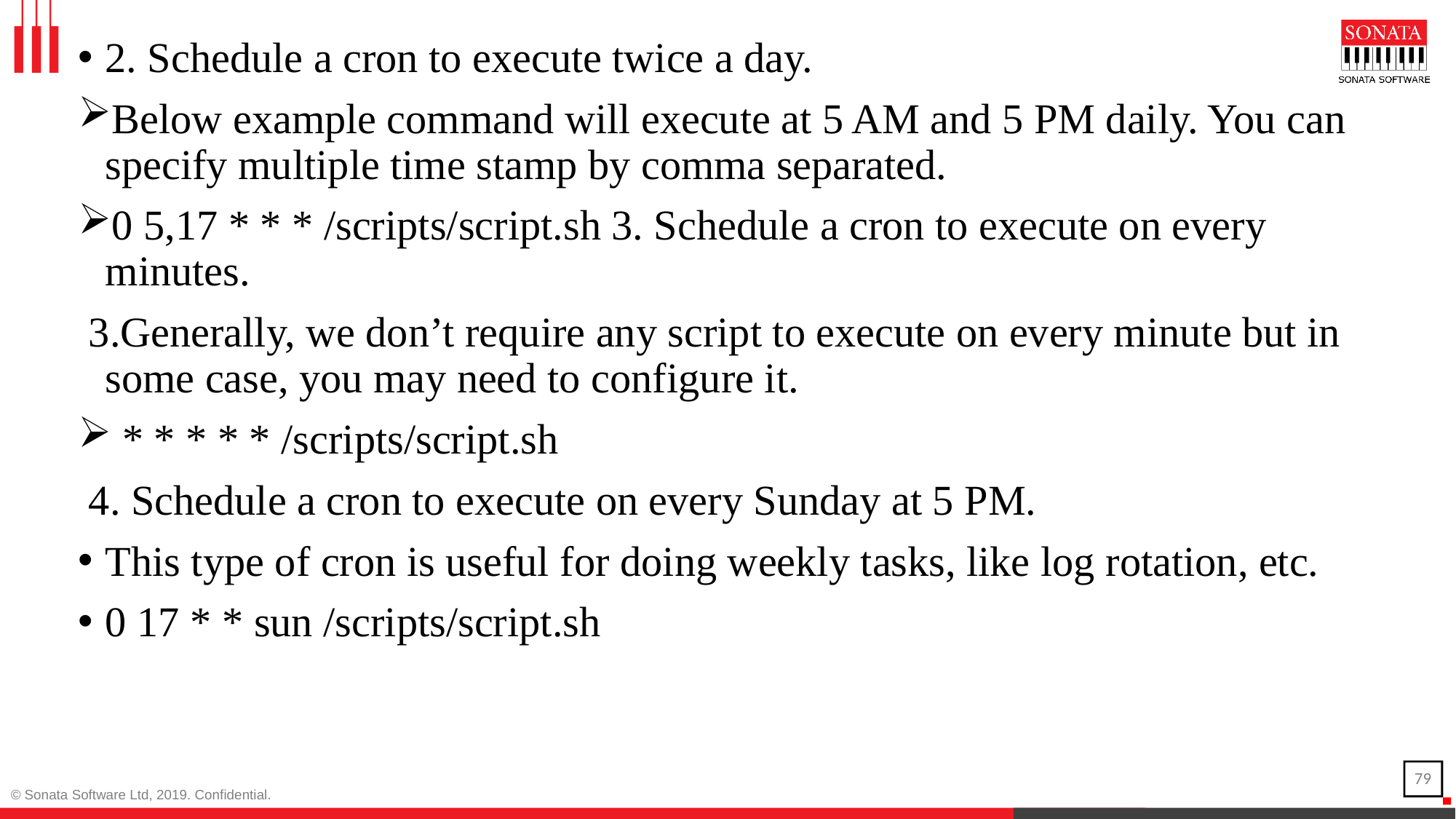

2. Schedule a cron to execute twice a day.
Below example command will execute at 5 AM and 5 PM daily. You can specify multiple time stamp by comma separated.
0 5,17 * * * /scripts/script.sh 3. Schedule a cron to execute on every minutes.
 3.Generally, we don’t require any script to execute on every minute but in some case, you may need to configure it.
 * * * * * /scripts/script.sh
 4. Schedule a cron to execute on every Sunday at 5 PM.
This type of cron is useful for doing weekly tasks, like log rotation, etc.
0 17 * * sun /scripts/script.sh